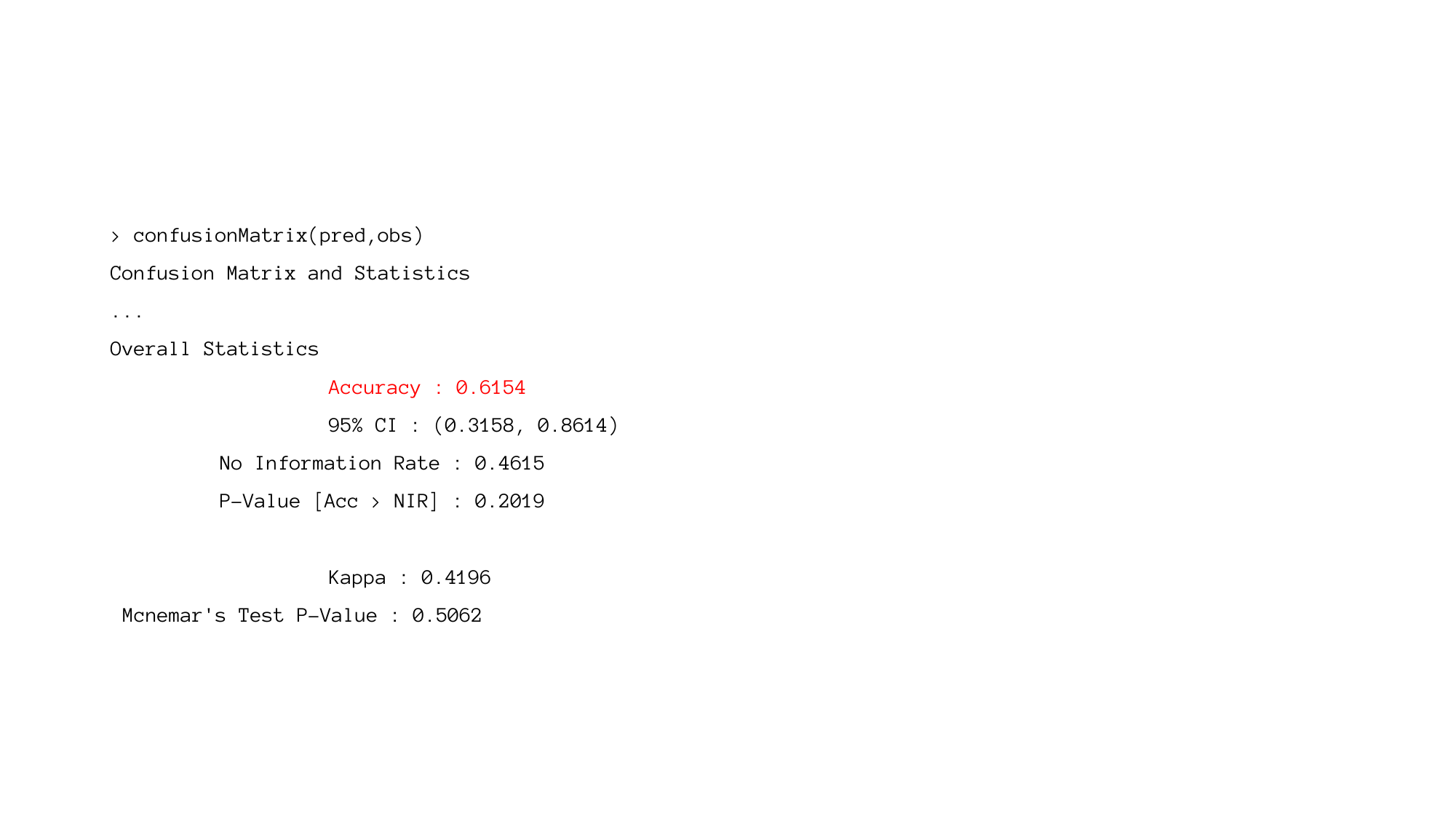

#
> confusionMatrix(pred,obs)
Confusion Matrix and Statistics
...
Overall Statistics
           	Accuracy : 0.6154
             	95% CI : (0.3158, 0.8614)
	No Information Rate : 0.4615
	P-Value [Acc > NIR] : 0.2019

              	Kappa : 0.4196
 Mcnemar's Test P-Value : 0.5062